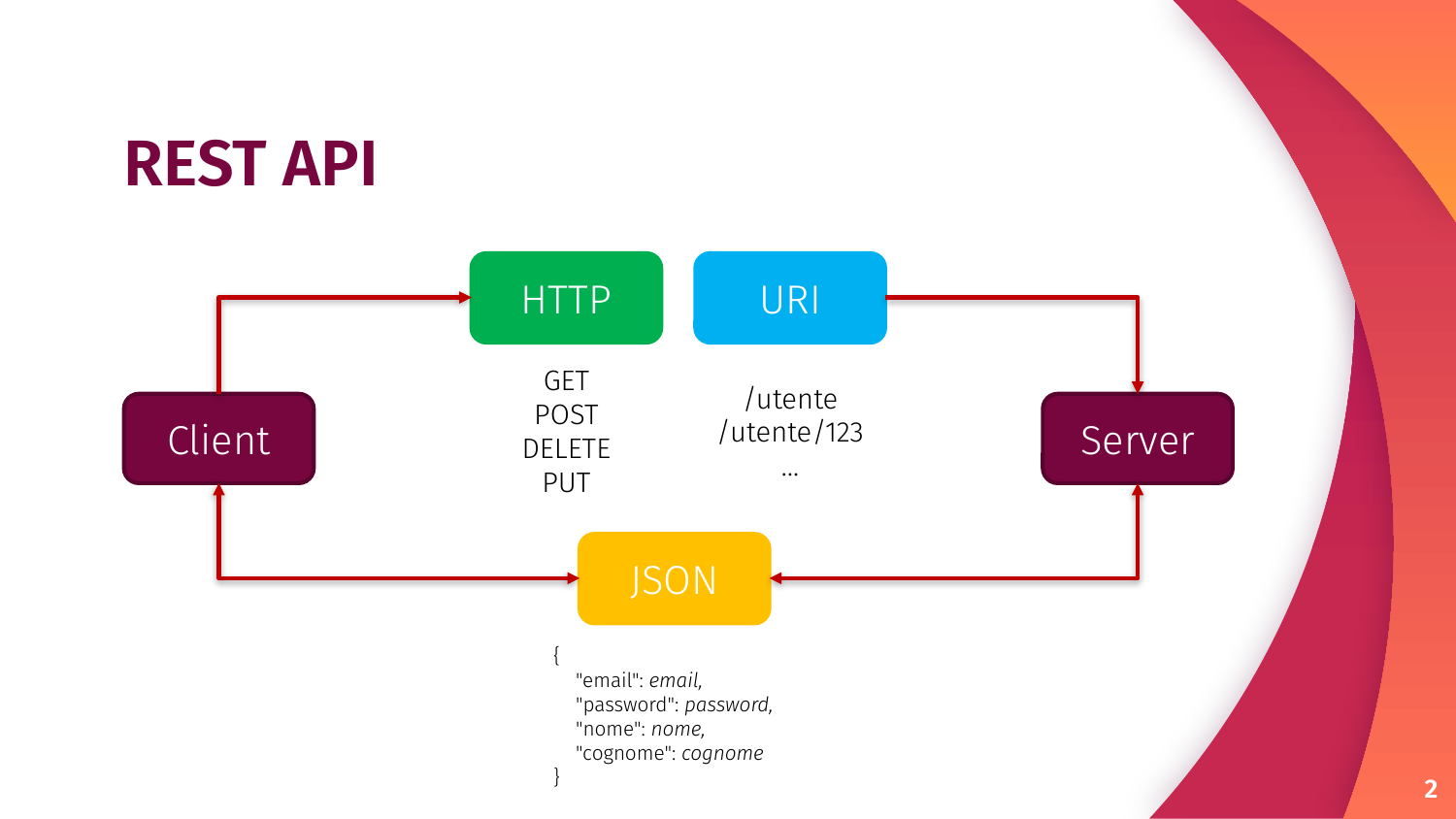

# REST API

HTTP
URI
GET
POST
DELETE
PUT
/utente
/utente/123
…

Server
Client

JSON
{
    "email": email,
    "password": password,
    "nome": nome,
    "cognome": cognome
}
2